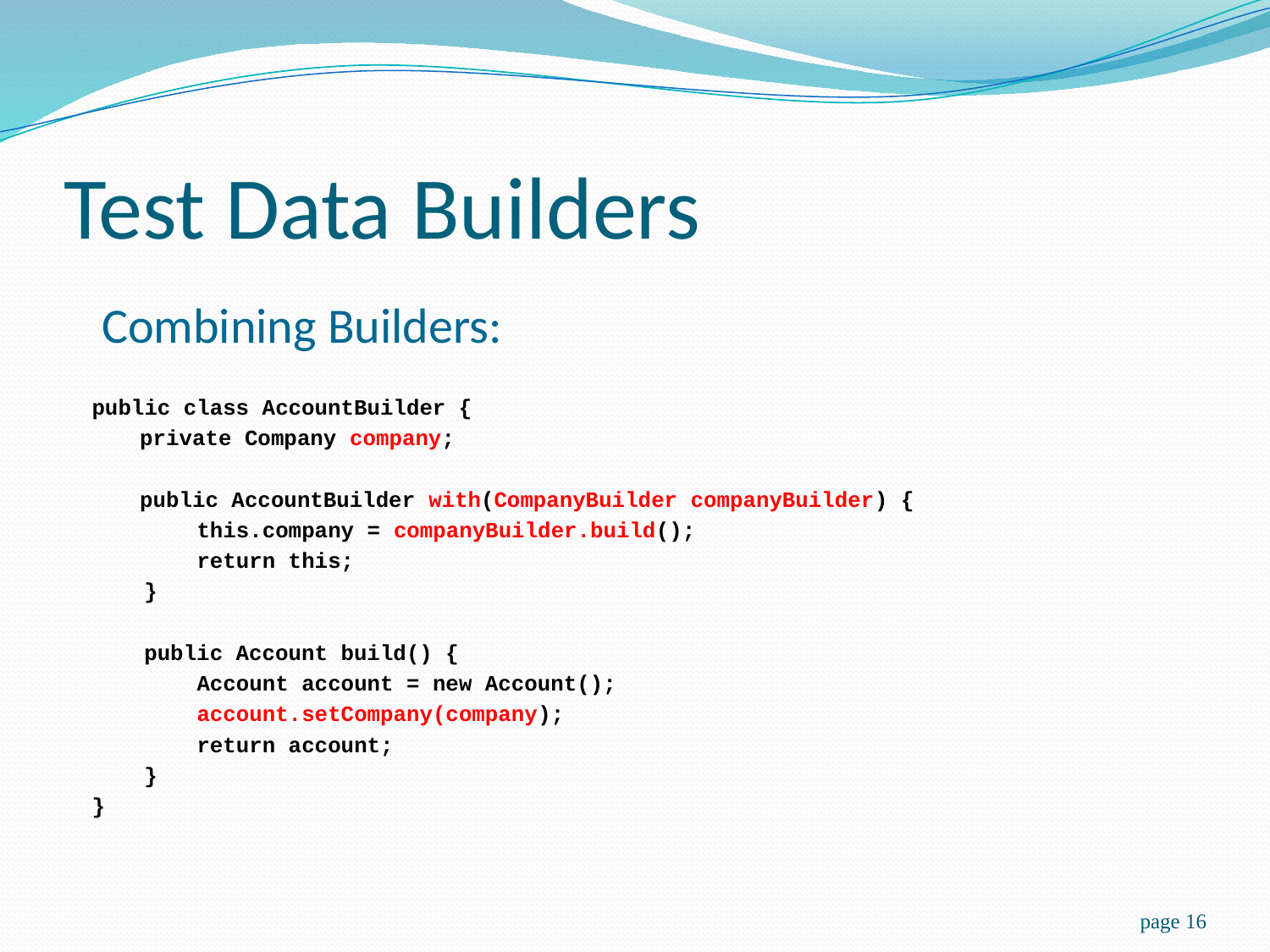

# Test Data Builders
Combining Builders:
public class AccountBuilder {
	 private Company company;

	 public AccountBuilder with(CompanyBuilder companyBuilder) {
        this.company = companyBuilder.build();
        return this;
    }

    public Account build() {
        Account account = new Account();
        account.setCompany(company);
        return account;
    }
}

page 16